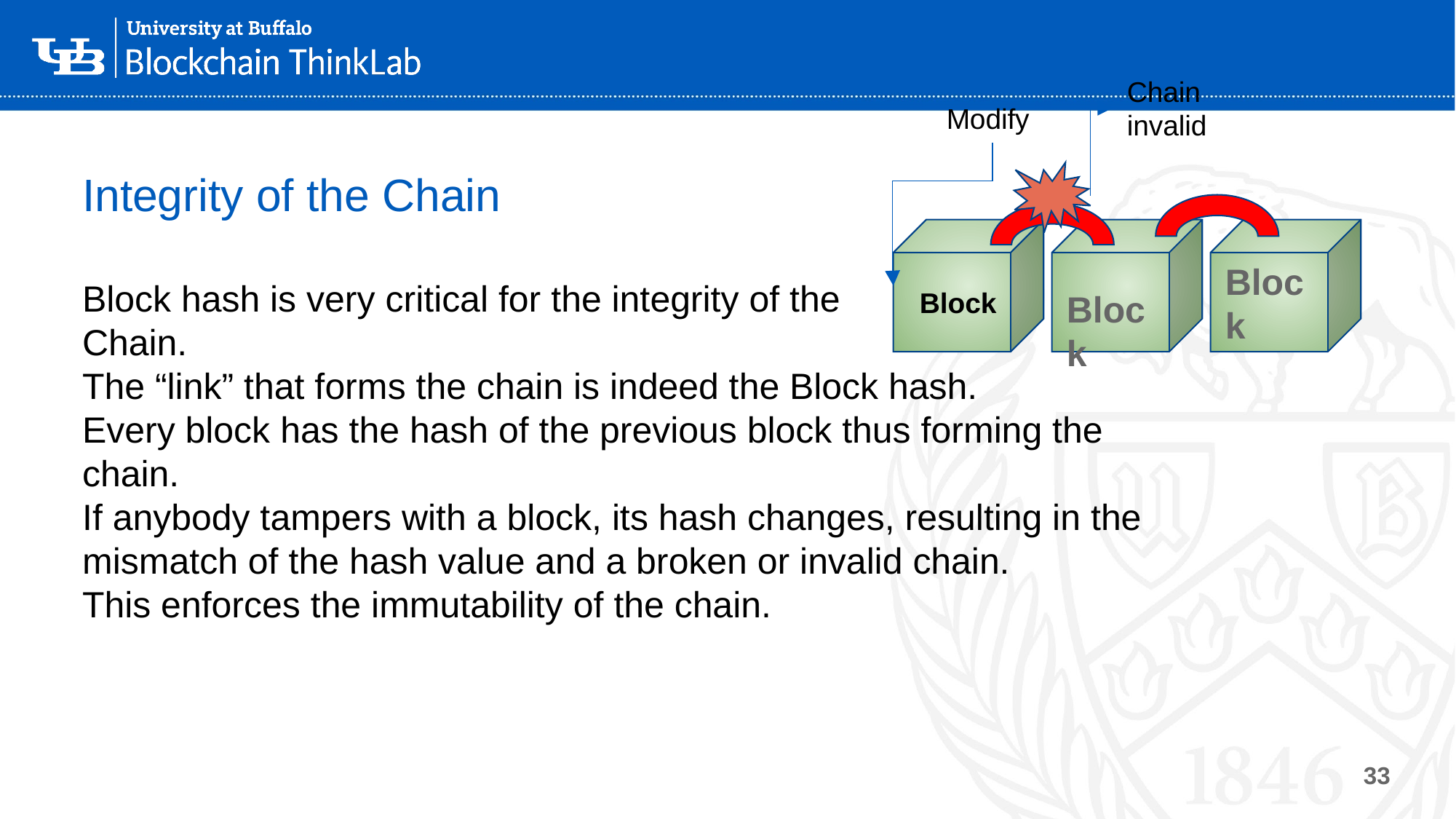

Chain
invalid
Modify

Block
Block
Block
# Integrity of the Chain
Block hash is very critical for the integrity of the
Chain.
The “link” that forms the chain is indeed the Block hash.
Every block has the hash of the previous block thus forming the chain.
If anybody tampers with a block, its hash changes, resulting in the mismatch of the hash value and a broken or invalid chain.
This enforces the immutability of the chain.